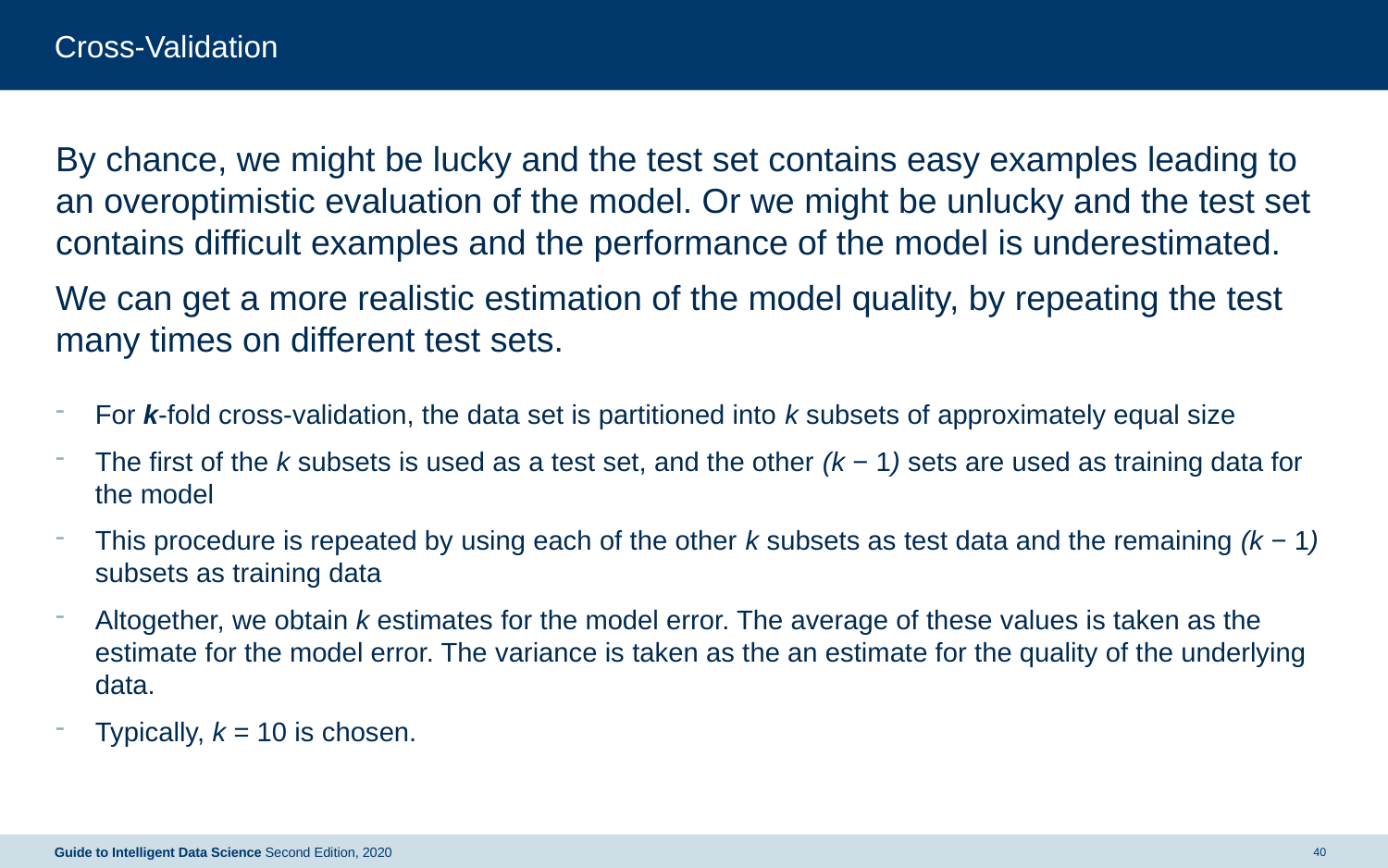

# Cross-Validation
By chance, we might be lucky and the test set contains easy examples leading to an overoptimistic evaluation of the model. Or we might be unlucky and the test set contains difficult examples and the performance of the model is underestimated.
We can get a more realistic estimation of the model quality, by repeating the test many times on different test sets.

For k-fold cross-validation, the data set is partitioned into k subsets of approximately equal size
The first of the k subsets is used as a test set, and the other (k − 1) sets are used as training data for the model
This procedure is repeated by using each of the other k subsets as test data and the remaining (k − 1) subsets as training data
Altogether, we obtain k estimates for the model error. The average of these values is taken as the estimate for the model error. The variance is taken as the an estimate for the quality of the underlying data.
Typically, k = 10 is chosen.
Guide to Intelligent Data Science Second Edition, 2020
40